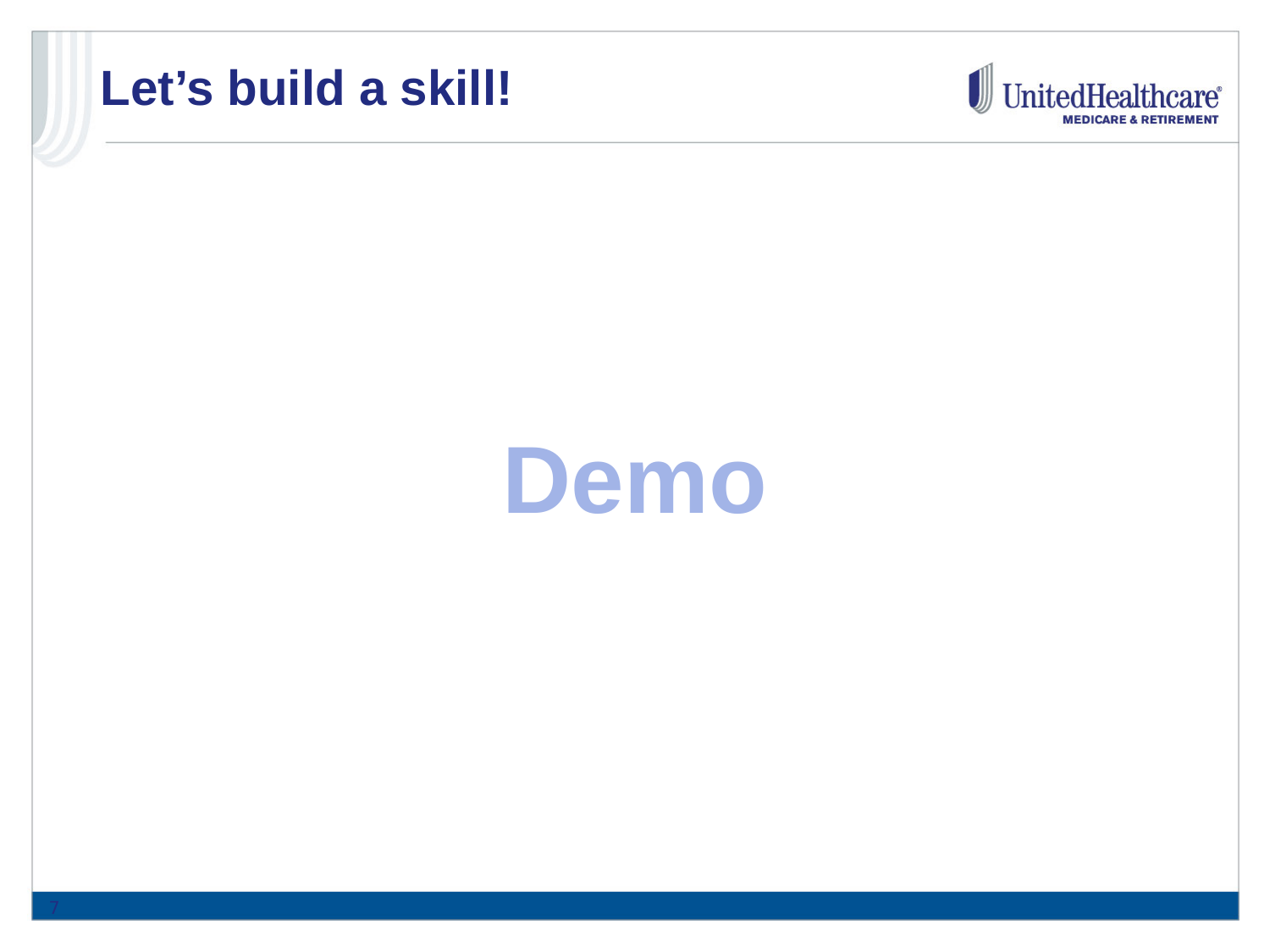

# Let’s build a skill!
Demo
7